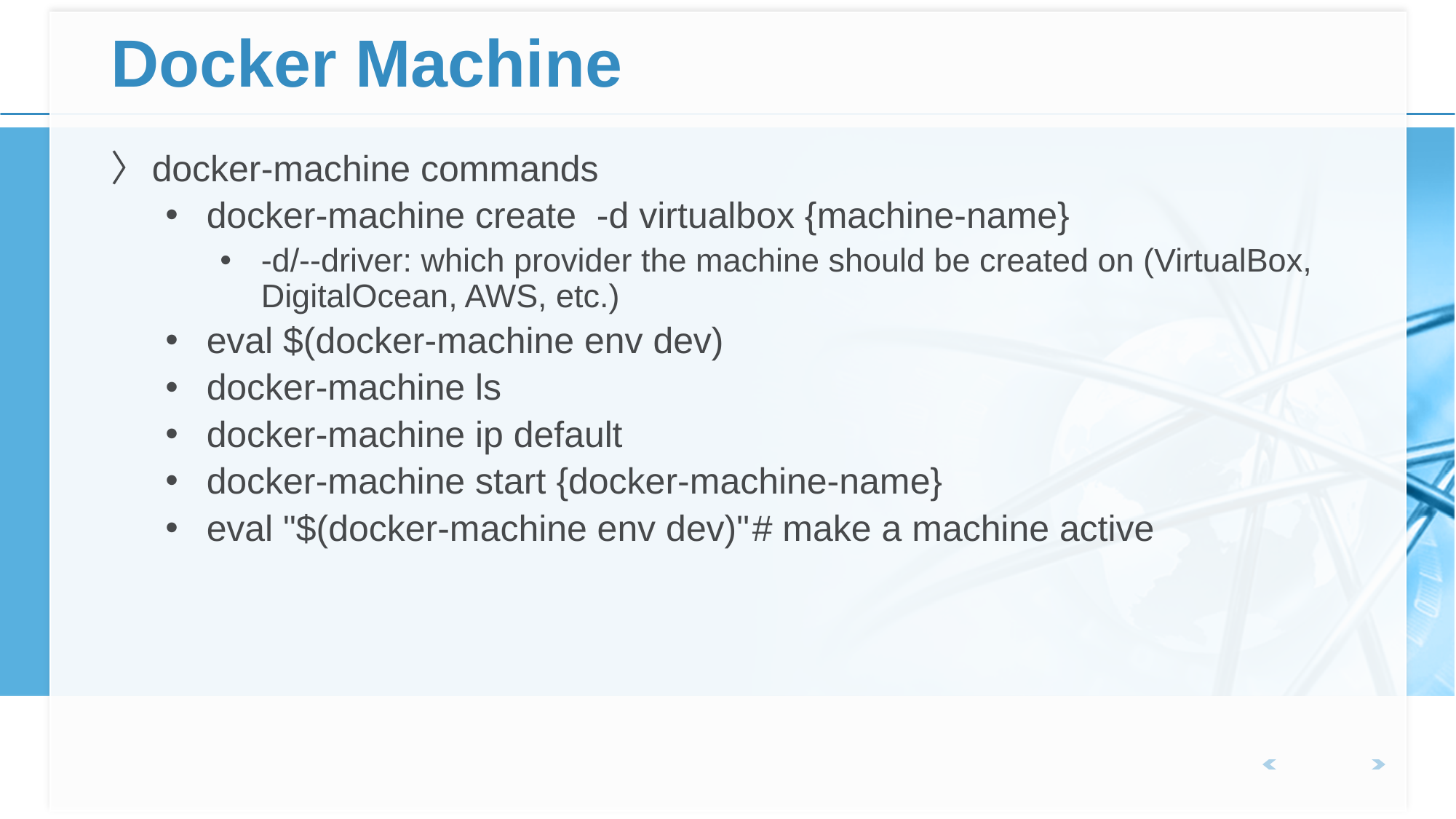

# Docker Machine
docker-machine commands
docker-machine create  -d virtualbox {machine-name}
-d/--driver: which provider the machine should be created on (VirtualBox, DigitalOcean, AWS, etc.)
eval $(docker-machine env dev)
docker-machine ls
docker-machine ip default
docker-machine start {docker-machine-name}
eval "$(docker-machine env dev)"	# make a machine active